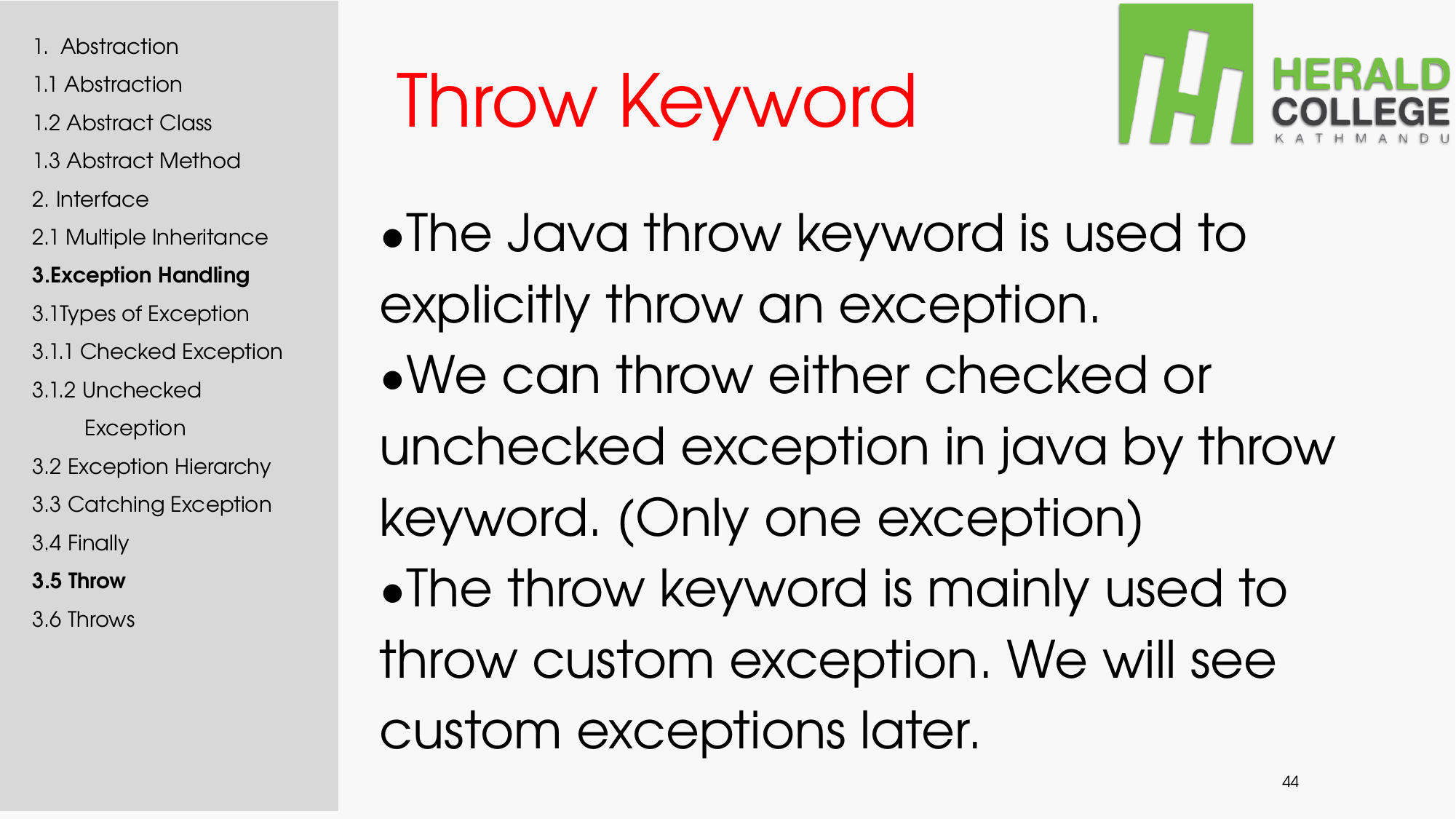

1.  Abstraction
1.1 Abstraction
1.2 Abstract Class
1.3 Abstract Method
2. Interface
2.1 Multiple Inheritance
3.Exception Handling
3.1Types of Exception
3.1.1 Checked Exception
3.1.2 Unchecked
         Exception
3.2 Exception Hierarchy
3.3 Catching Exception
3.4 Finally
3.5 Throw
3.6 Throws

Throw Keyword

•The Java throw keyword is used to explicitly throw an exception.
•We can throw either checked or unchecked exception in java by throw keyword. (Only one exception)
•The throw keyword is mainly used to throw custom exception. We will see custom exceptions later.
44